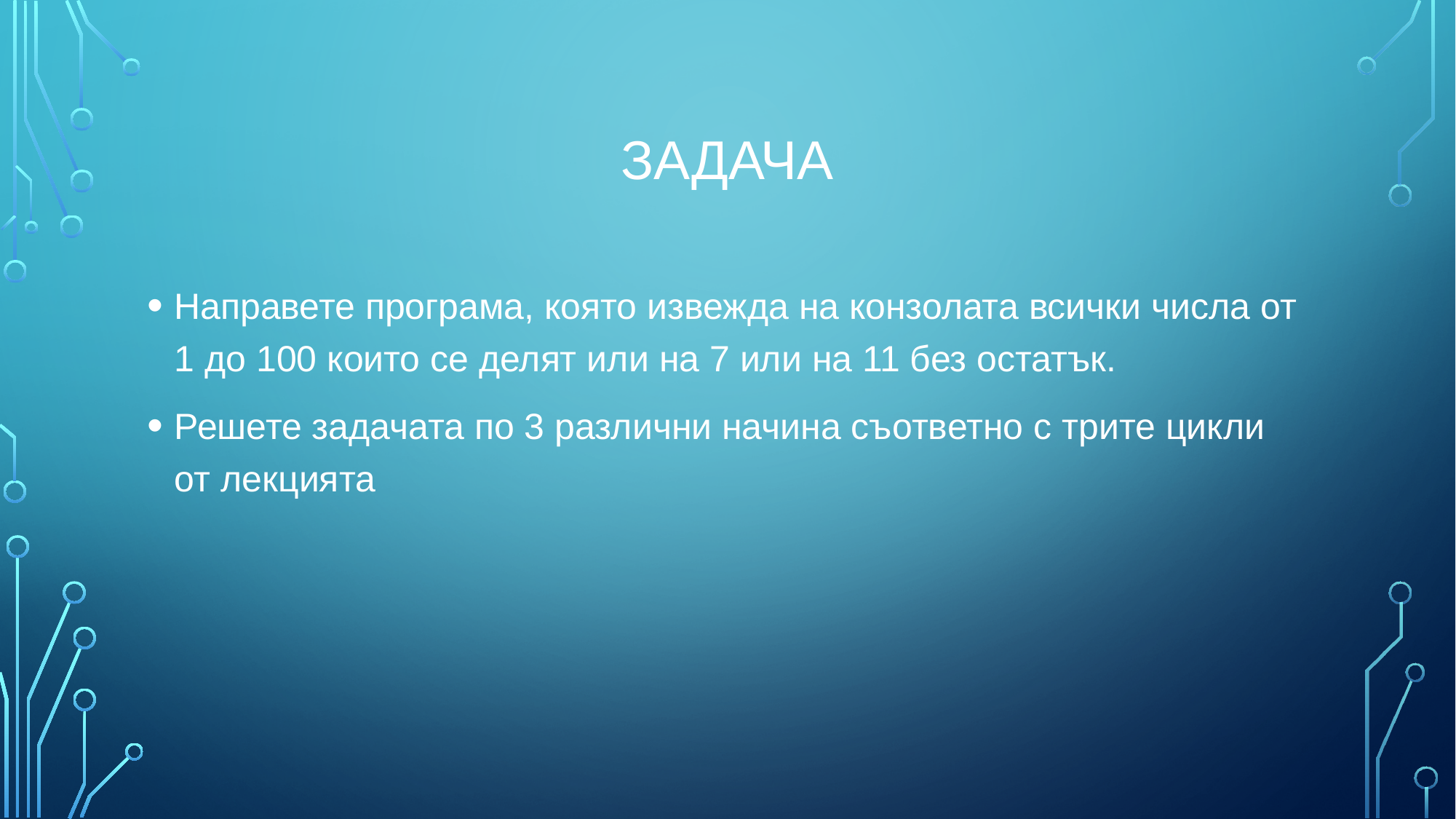

# задача
Направете програма, която извежда на конзолата всички числа от 1 до 100 които се делят или на 7 или на 11 без остатък.
Решете задачата по 3 различни начина съответно с трите цикли от лекцията